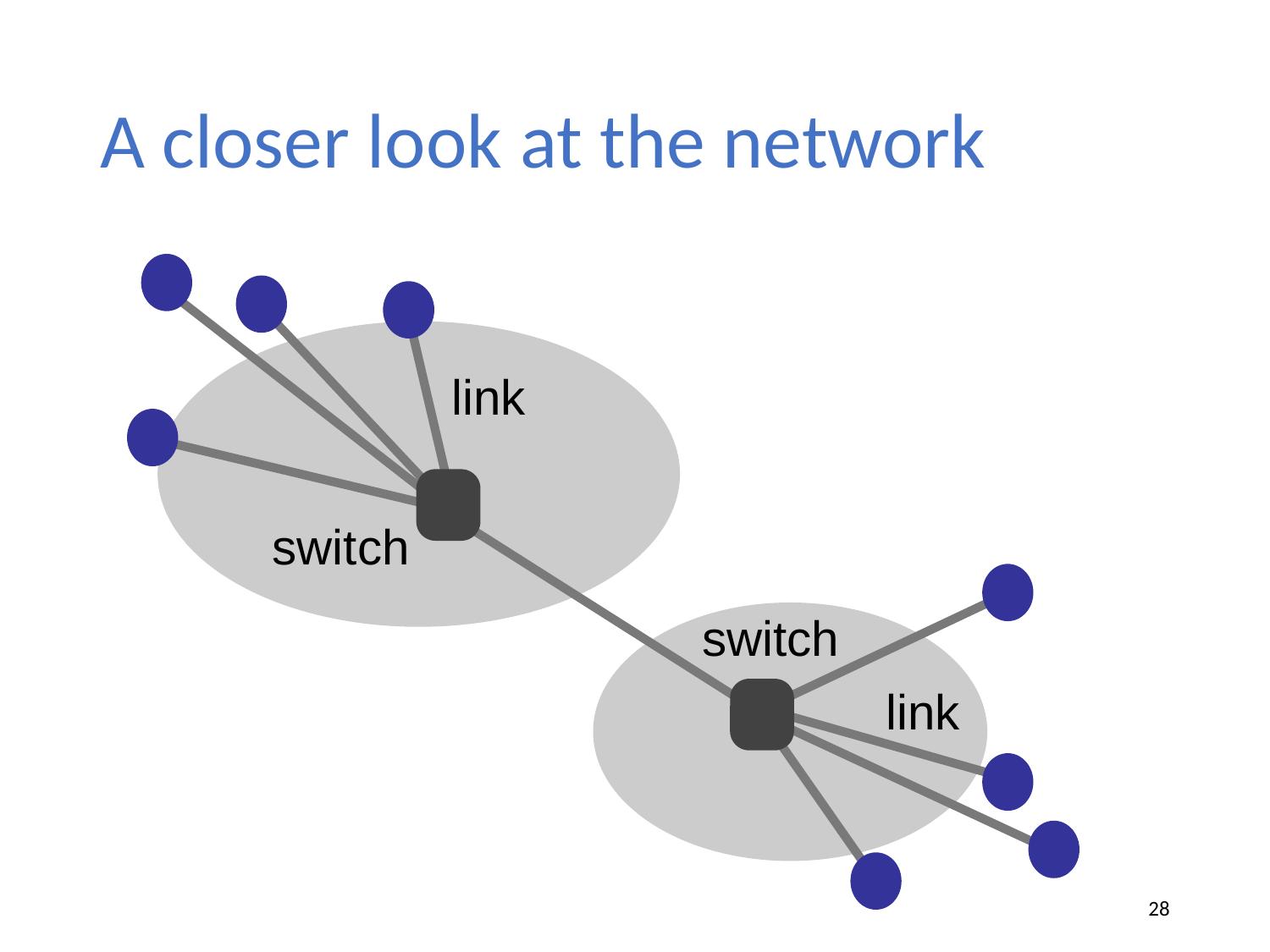

# A closer look at the network

link

switch

switch

link

28
Internet Service Provider